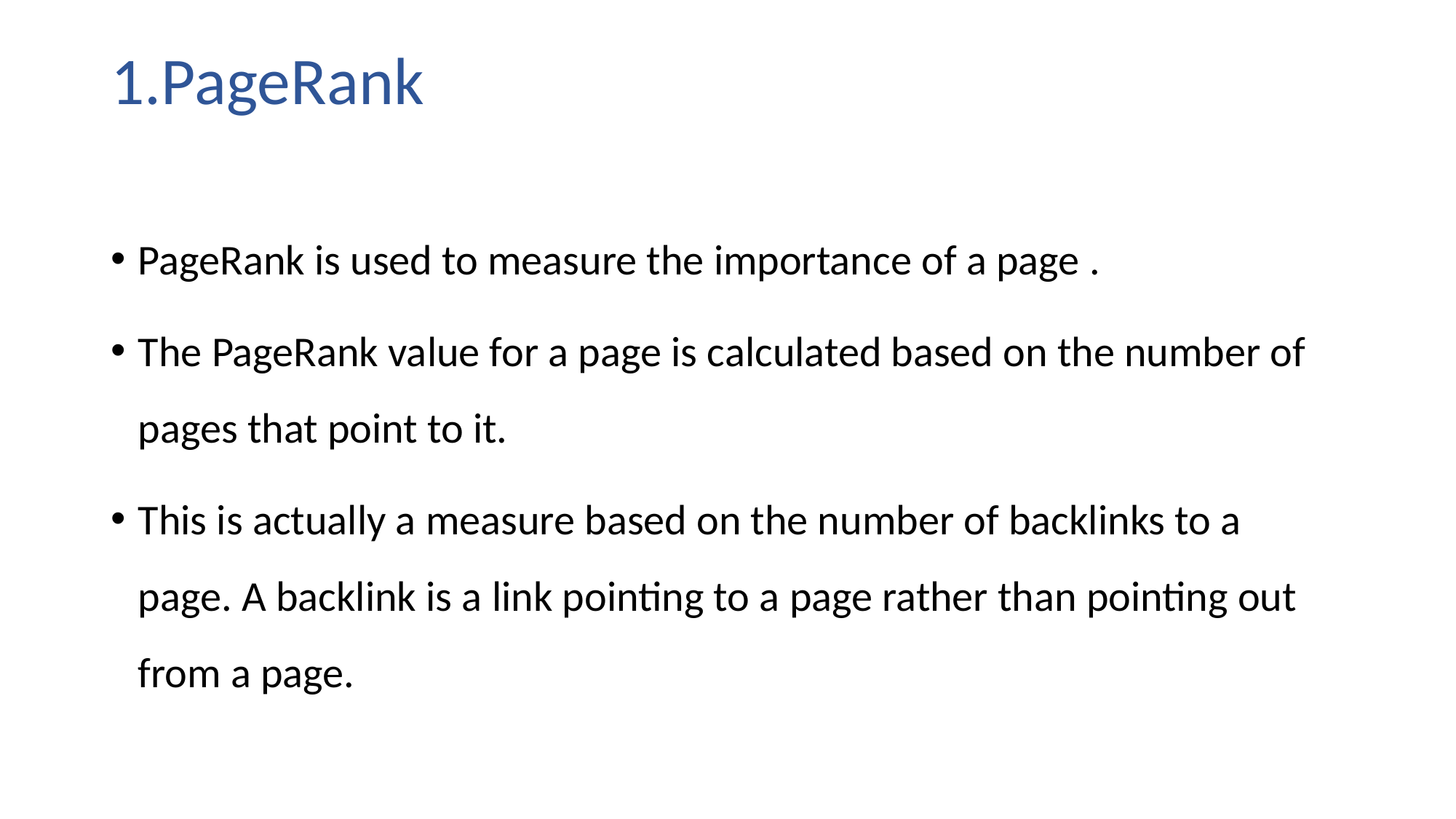

1.PageRank
PageRank is used to measure the importance of a page .
The PageRank value for a page is calculated based on the number of pages that point to it.
This is actually a measure based on the number of backlinks to a page. A backlink is a link pointing to a page rather than pointing out from a page.